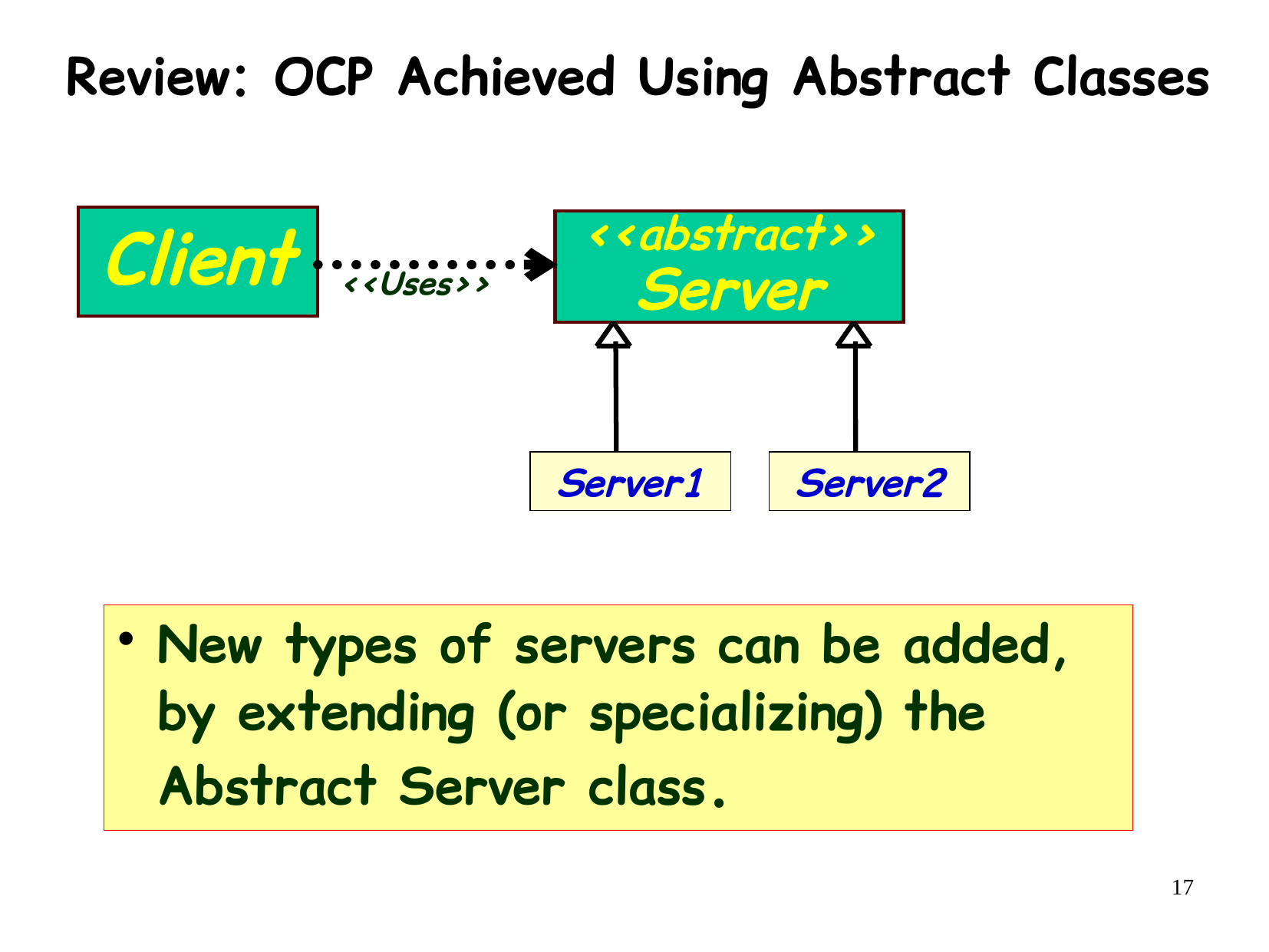

# Review: OCP Achieved Using Abstract Classes
Client
<<abstract>>
Server
<<Uses>>

Server1
Server2
New types of servers can be added, by extending (or specializing) the Abstract Server class.